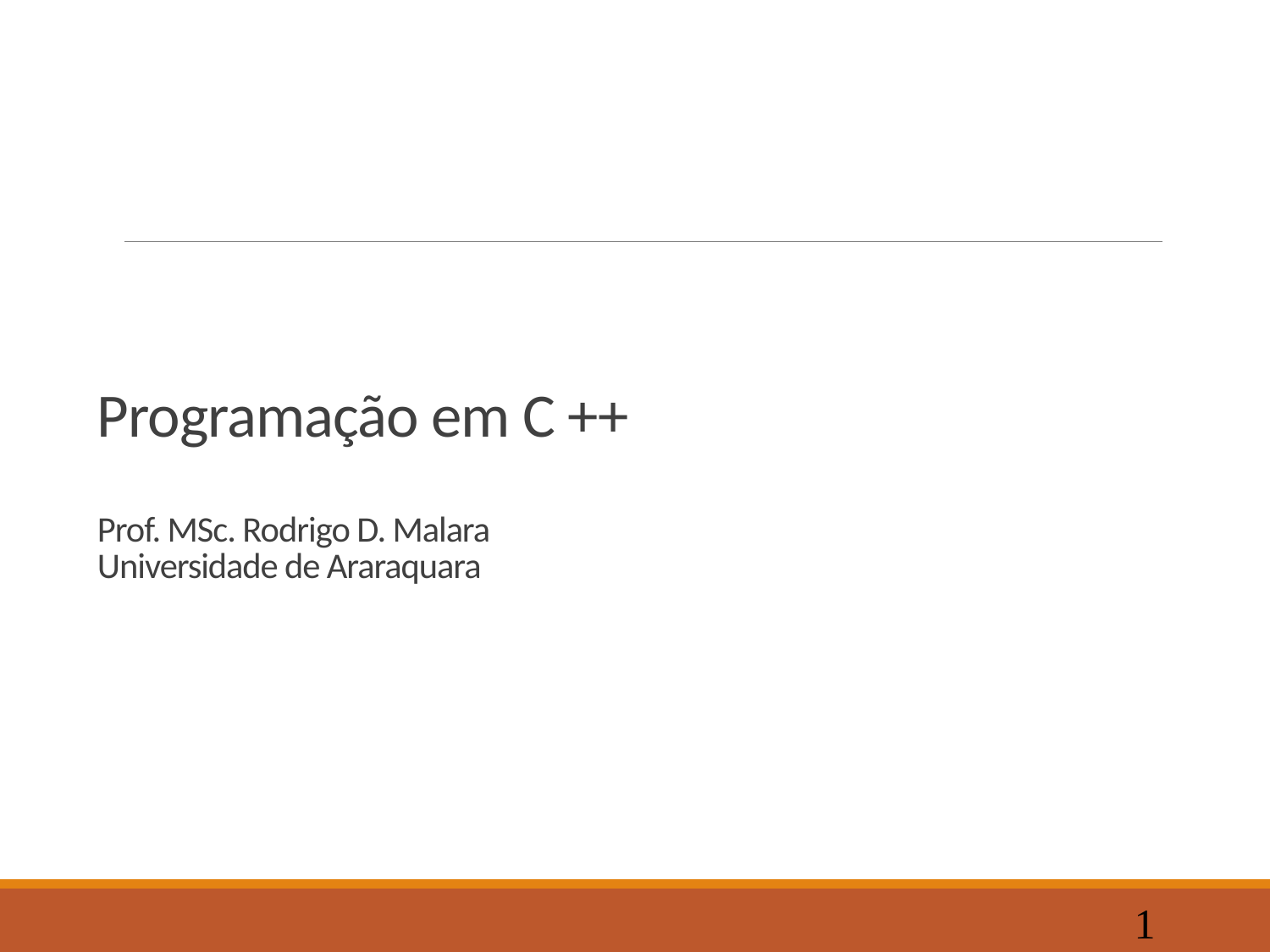

# Programação em C ++ Prof. MSc. Rodrigo D. Malara Universidade de Araraquara
1